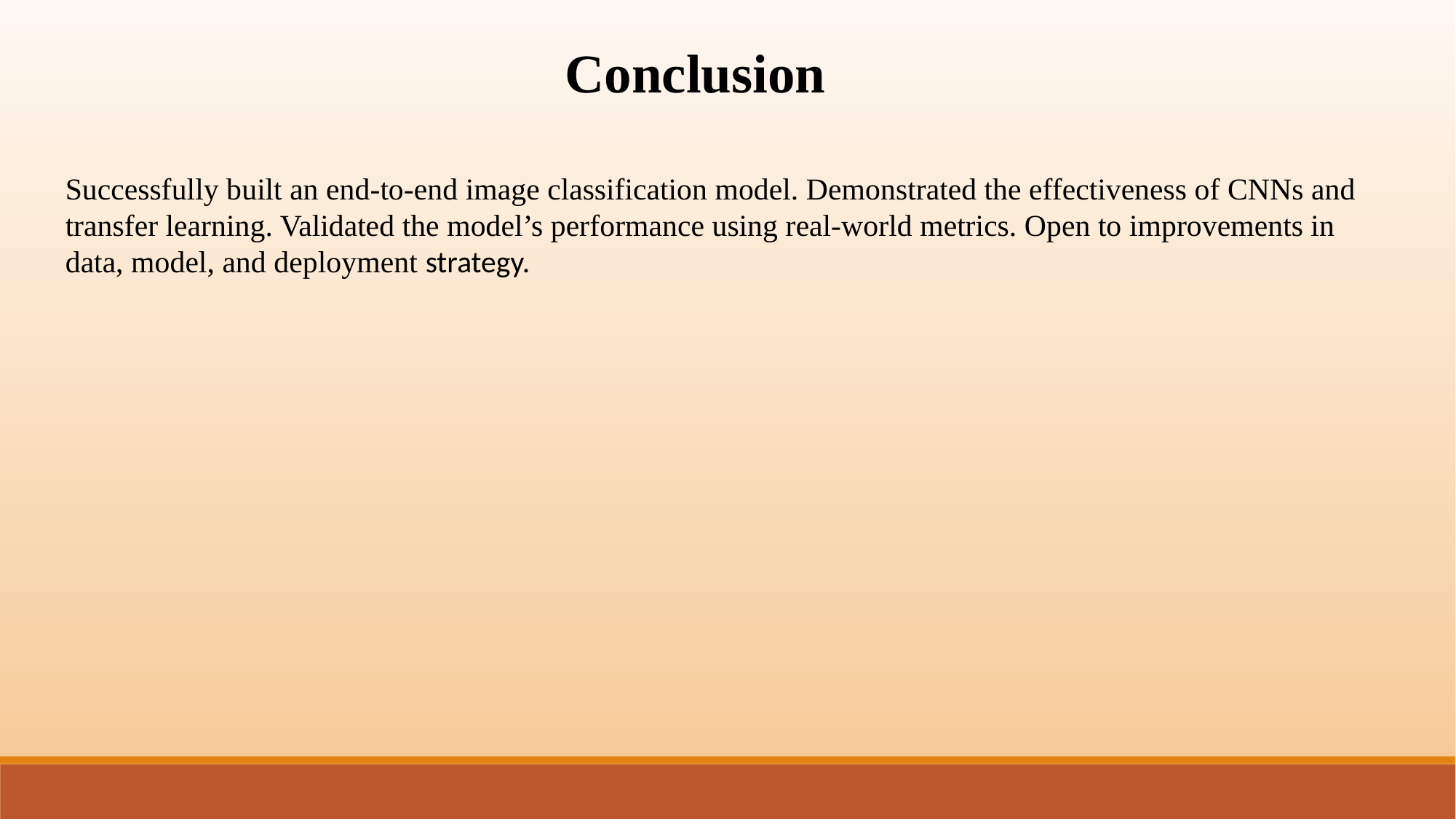

Conclusion

Successfully built an end-to-end image classification model. Demonstrated the effectiveness of CNNs and transfer learning. Validated the model’s performance using real-world metrics. Open to improvements in data, model, and deployment strategy.